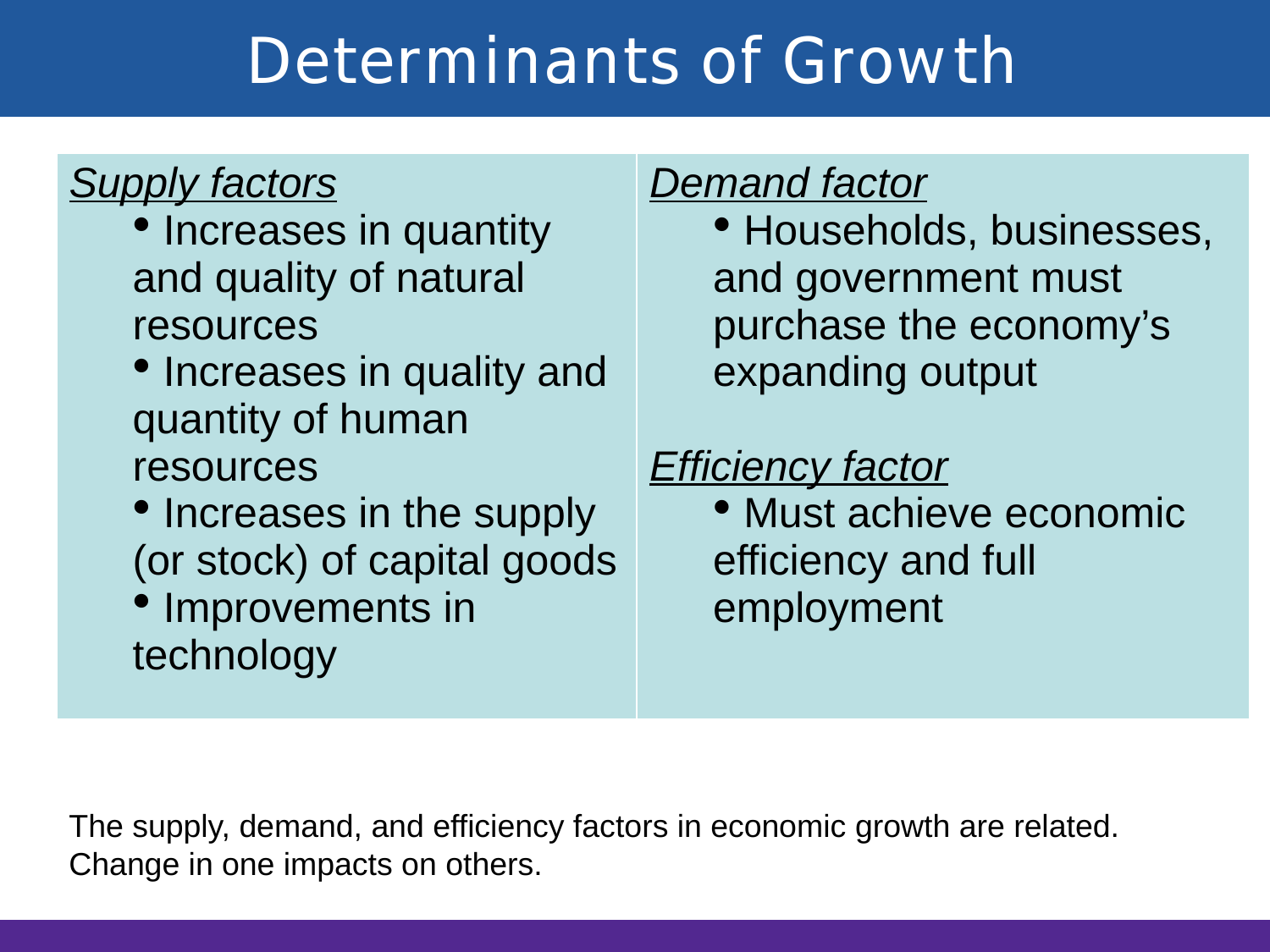

# Determinants of Growth
| Supply factors Increases in quantity and quality of natural resources Increases in quality and quantity of human resources Increases in the supply (or stock) of capital goods Improvements in technology | Demand factor Households, businesses, and government must purchase the economy’s expanding output Efficiency factor Must achieve economic efficiency and full employment |
| --- | --- |
The supply, demand, and efficiency factors in economic growth are related. Change in one impacts on others.